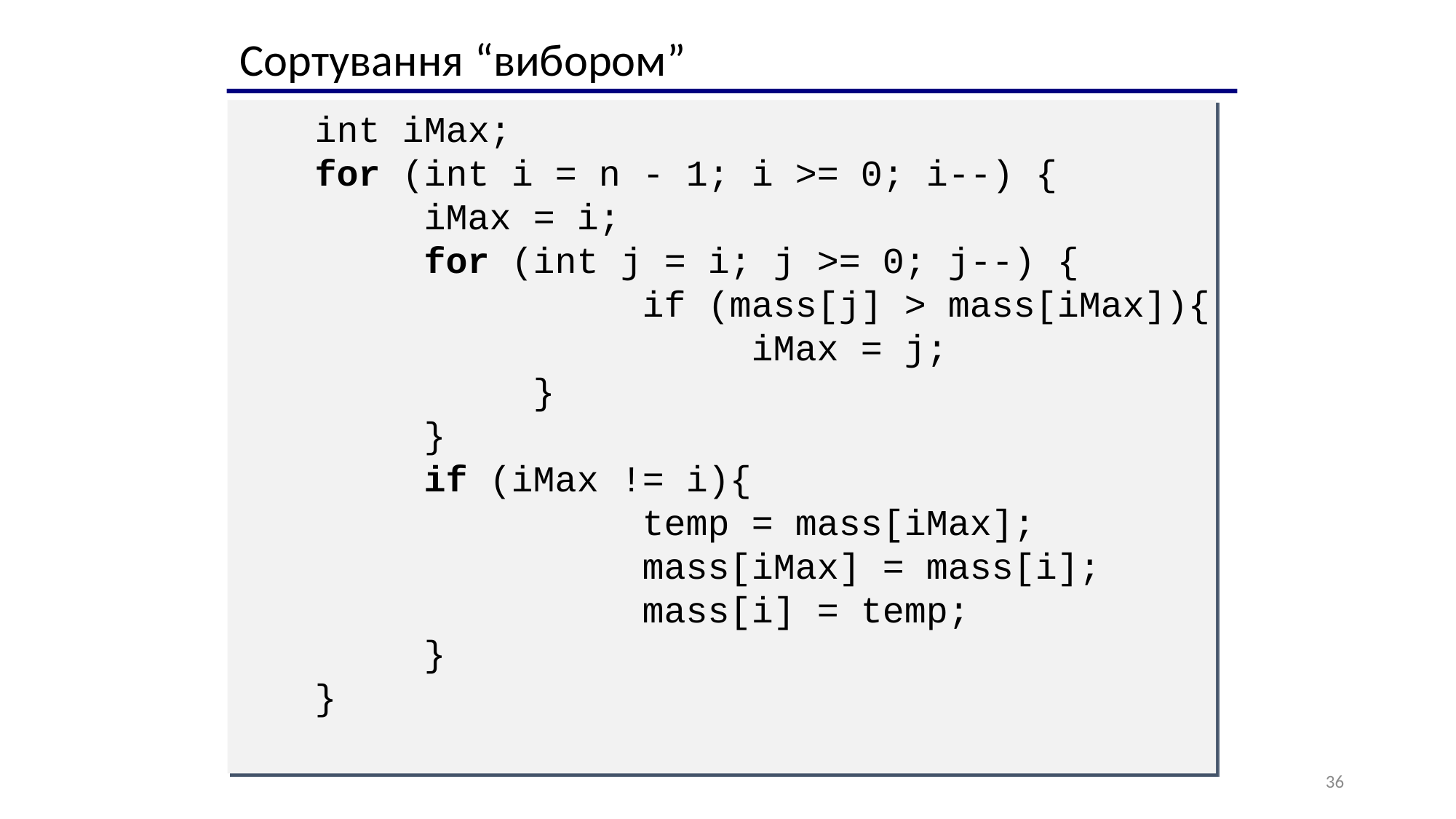

Сортування “вибором”

int iMax;
for (int i = n - 1; i >= 0; i--) {
	iMax = i;
     for (int j = i; j >= 0; j--) {
     		if (mass[j] > mass[iMax]){
                    iMax = j;
		}
     }
 	if (iMax != i){
     		temp = mass[iMax];
     		mass[iMax] = mass[i];
     		mass[i] = temp;
	}
}

36